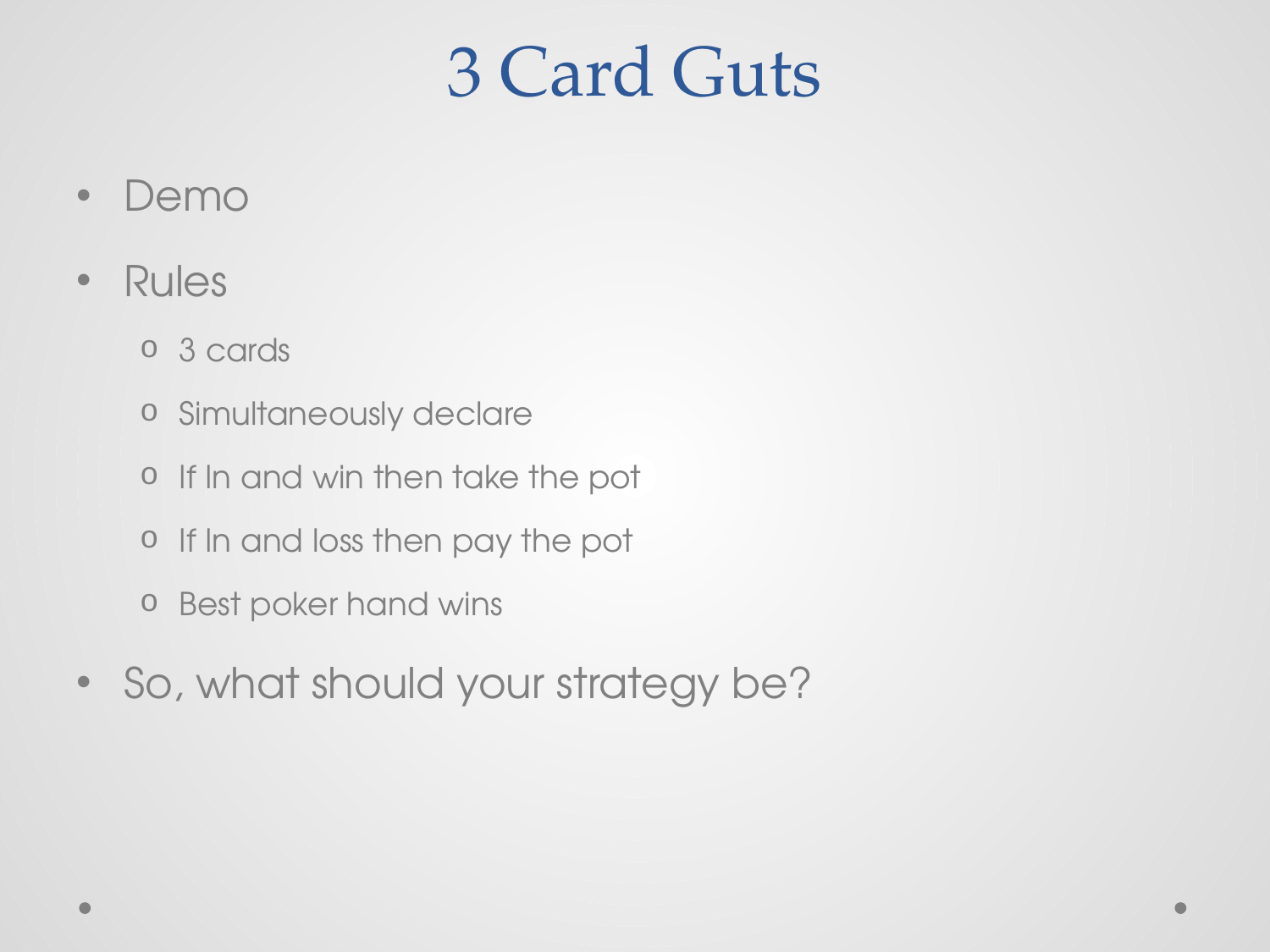

# 3 Card Guts
Demo
Rules
3 cards
Simultaneously declare
If In and win then take the pot
If In and loss then pay the pot
Best poker hand wins
So, what should your strategy be?